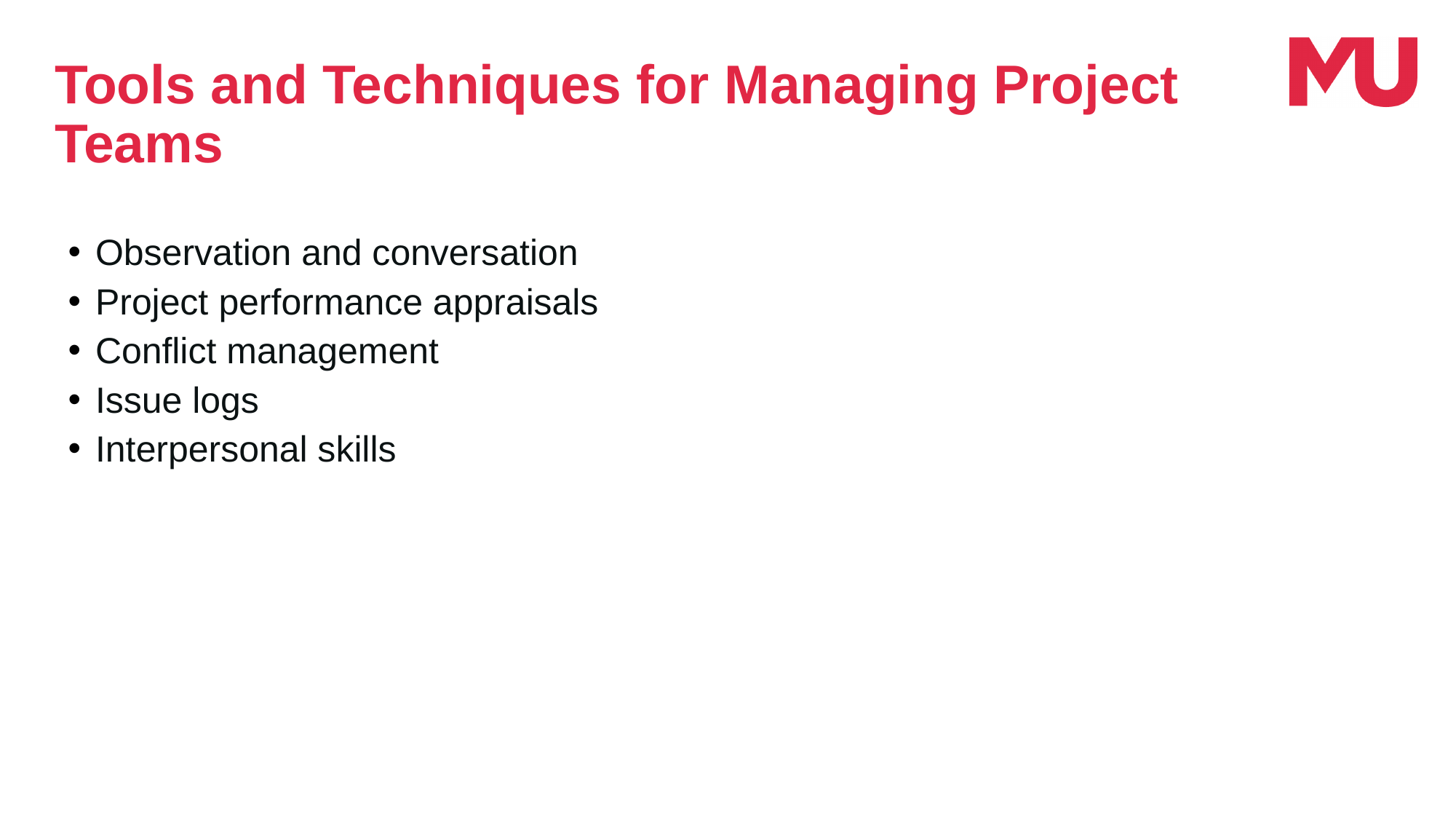

Tools and Techniques for Managing Project Teams
Observation and conversation
Project performance appraisals
Conflict management
Issue logs
Interpersonal skills